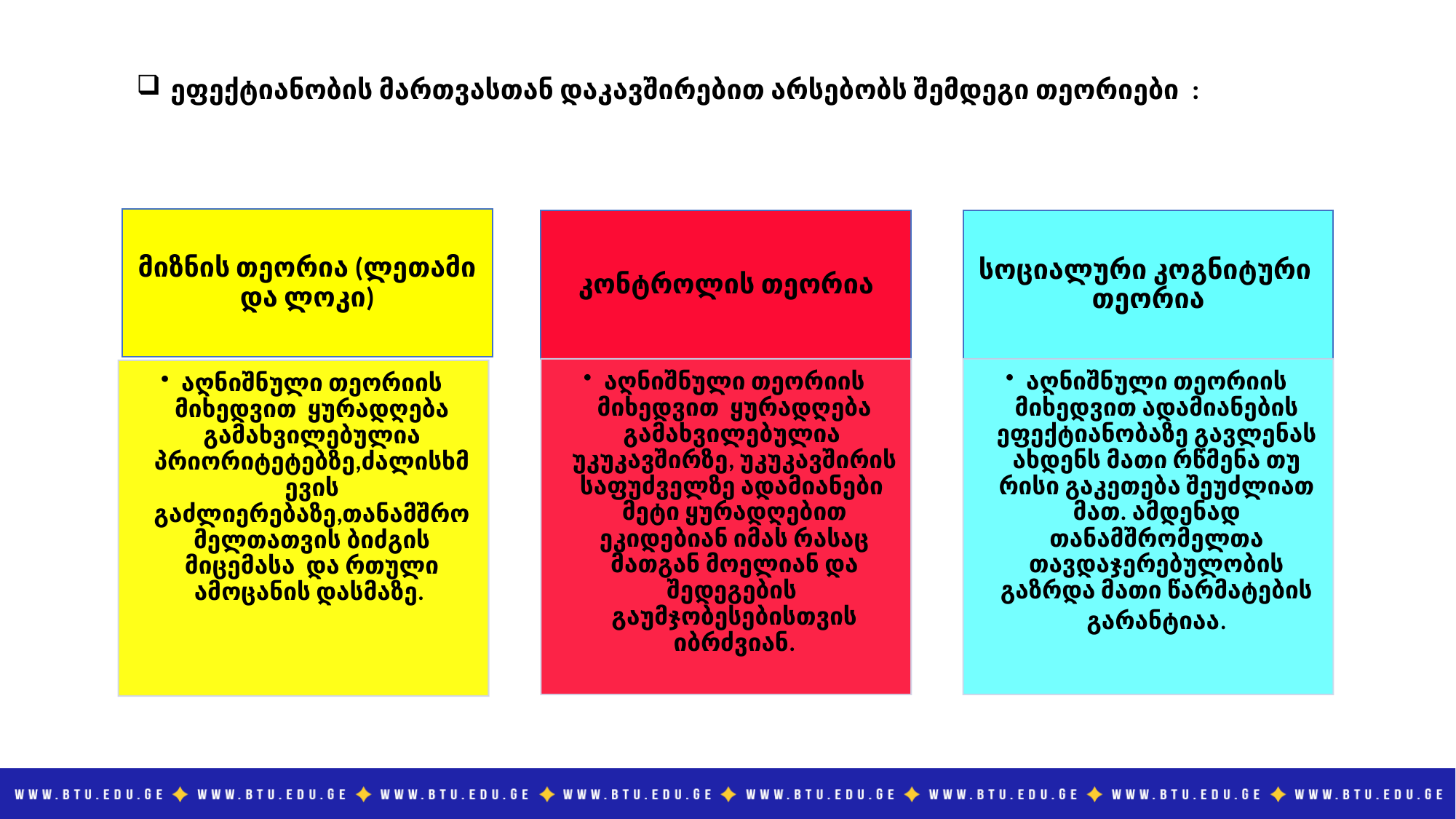

ეფექტიანობის მართვასთან დაკავშირებით არსებობს შემდეგი თეორიები  :
მიზნის თეორია (ლეთამი და ლოკი)
აღნიშნული თეორიის მიხედვით  ყურადღება გამახვილებულია პრიორიტეტებზე,ძალისხმევის გაძლიერებაზე,თანამშრომელთათვის ბიძგის მიცემასა  და რთული ამოცანის დასმაზე.
კონტროლის თეორია
აღნიშნული თეორიის მიხედვით  ყურადღება გამახვილებულია  უკუკავშირზე, უკუკავშირის საფუძველზე ადამიანები  მეტი ყურადღებით ეკიდებიან იმას რასაც მათგან მოელიან და შედეგების  გაუმჯობესებისთვის იბრძვიან.
სოციალური კოგნიტური  თეორია
აღნიშნული თეორიის მიხედვით ადამიანების ეფექტიანობაზე გავლენას ახდენს მათი რწმენა თუ რისი გაკეთება შეუძლიათ მათ. ამდენად თანამშრომელთა თავდაჯერებულობის გაზრდა მათი წარმატების გარანტიაა.